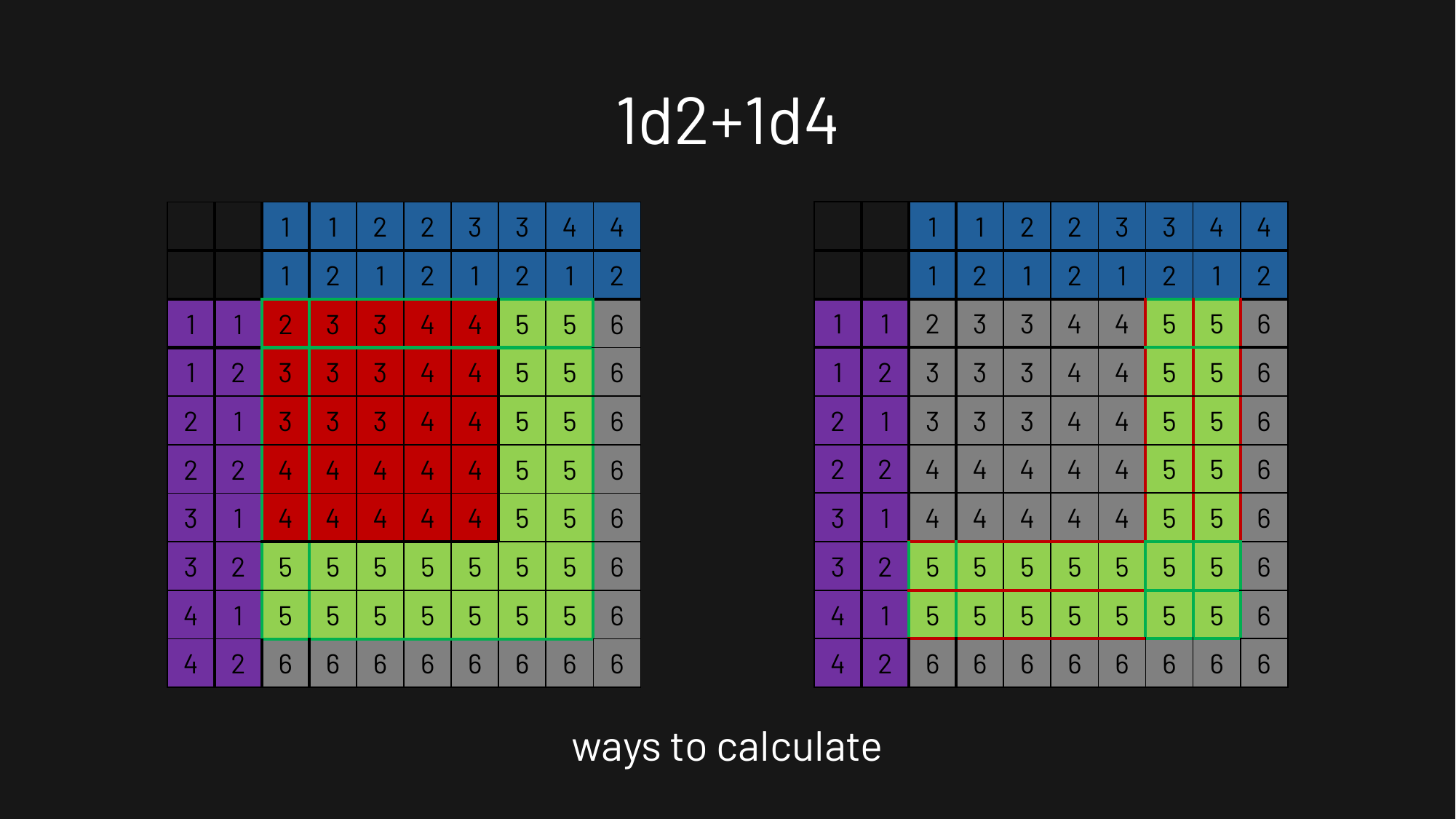

# 1d2+1d4
|  |  | 1 | 1 | 2 | 2 | 3 | 3 | 4 | 4 |
| --- | --- | --- | --- | --- | --- | --- | --- | --- | --- |
|  |  | 1 | 2 | 1 | 2 | 1 | 2 | 1 | 2 |
| 1 | 1 | 2 | 3 | 3 | 4 | 4 | 5 | 5 | 6 |
| 1 | 2 | 3 | 3 | 3 | 4 | 4 | 5 | 5 | 6 |
| 2 | 1 | 3 | 3 | 3 | 4 | 4 | 5 | 5 | 6 |
| 2 | 2 | 4 | 4 | 4 | 4 | 4 | 5 | 5 | 6 |
| 3 | 1 | 4 | 4 | 4 | 4 | 4 | 5 | 5 | 6 |
| 3 | 2 | 5 | 5 | 5 | 5 | 5 | 5 | 5 | 6 |
| 4 | 1 | 5 | 5 | 5 | 5 | 5 | 5 | 5 | 6 |
| 4 | 2 | 6 | 6 | 6 | 6 | 6 | 6 | 6 | 6 |
|  |  | 1 | 1 | 2 | 2 | 3 | 3 | 4 | 4 |
| --- | --- | --- | --- | --- | --- | --- | --- | --- | --- |
|  |  | 1 | 2 | 1 | 2 | 1 | 2 | 1 | 2 |
| 1 | 1 | 2 | 3 | 3 | 4 | 4 | 5 | 5 | 6 |
| 1 | 2 | 3 | 3 | 3 | 4 | 4 | 5 | 5 | 6 |
| 2 | 1 | 3 | 3 | 3 | 4 | 4 | 5 | 5 | 6 |
| 2 | 2 | 4 | 4 | 4 | 4 | 4 | 5 | 5 | 6 |
| 3 | 1 | 4 | 4 | 4 | 4 | 4 | 5 | 5 | 6 |
| 3 | 2 | 5 | 5 | 5 | 5 | 5 | 5 | 5 | 6 |
| 4 | 1 | 5 | 5 | 5 | 5 | 5 | 5 | 5 | 6 |
| 4 | 2 | 6 | 6 | 6 | 6 | 6 | 6 | 6 | 6 |
ways to calculate